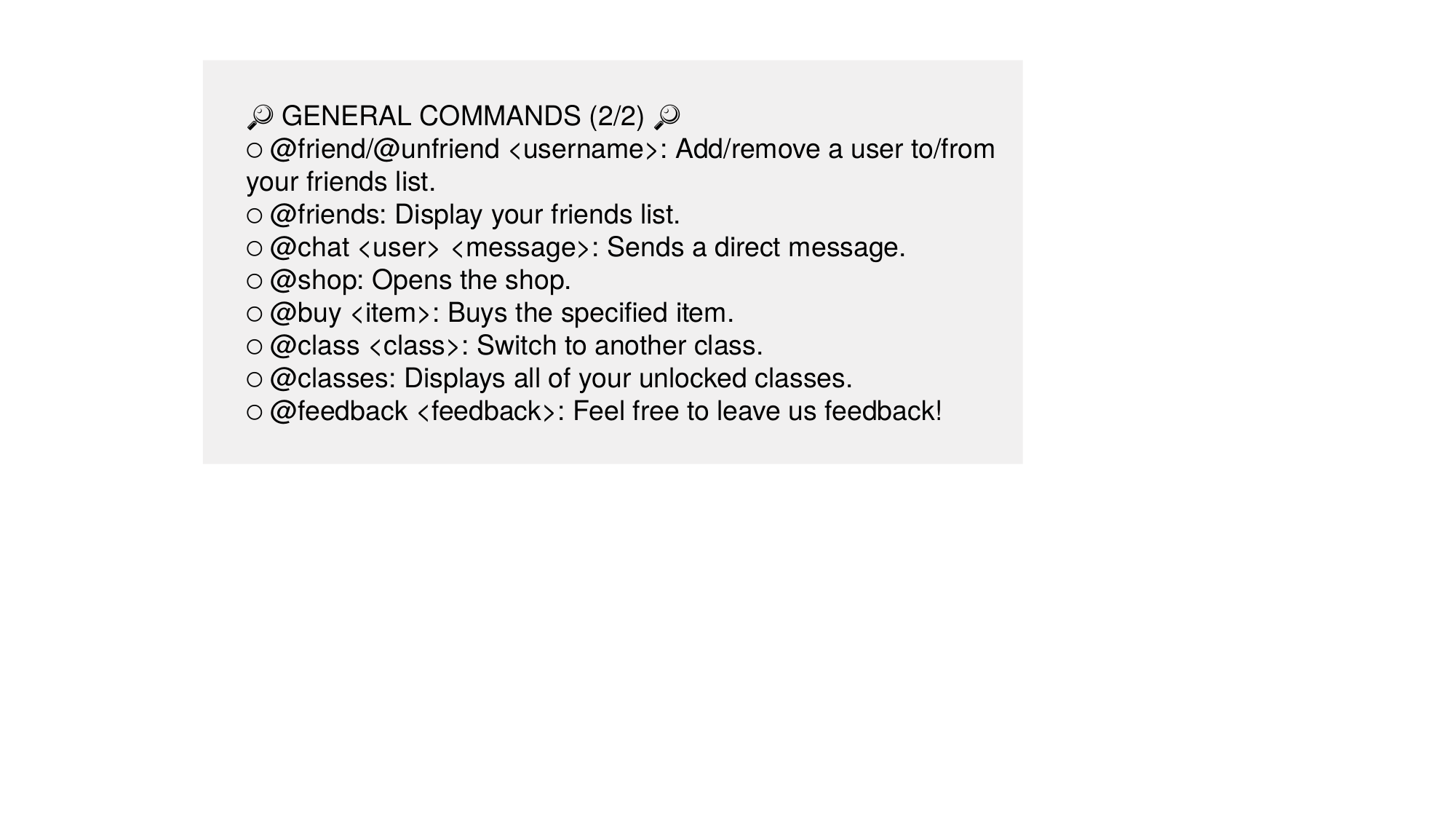

🔎 GENERAL COMMANDS (2/2) 🔎
⚪ @friend/@unfriend <username>: Add/remove a user to/from your friends list.
⚪ @friends: Display your friends list.
⚪ @chat <user> <message>: Sends a direct message.
⚪ @shop: Opens the shop.
⚪ @buy <item>: Buys the specified item.
⚪ @class <class>: Switch to another class.
⚪ @classes: Displays all of your unlocked classes.
⚪ @feedback <feedback>: Feel free to leave us feedback!